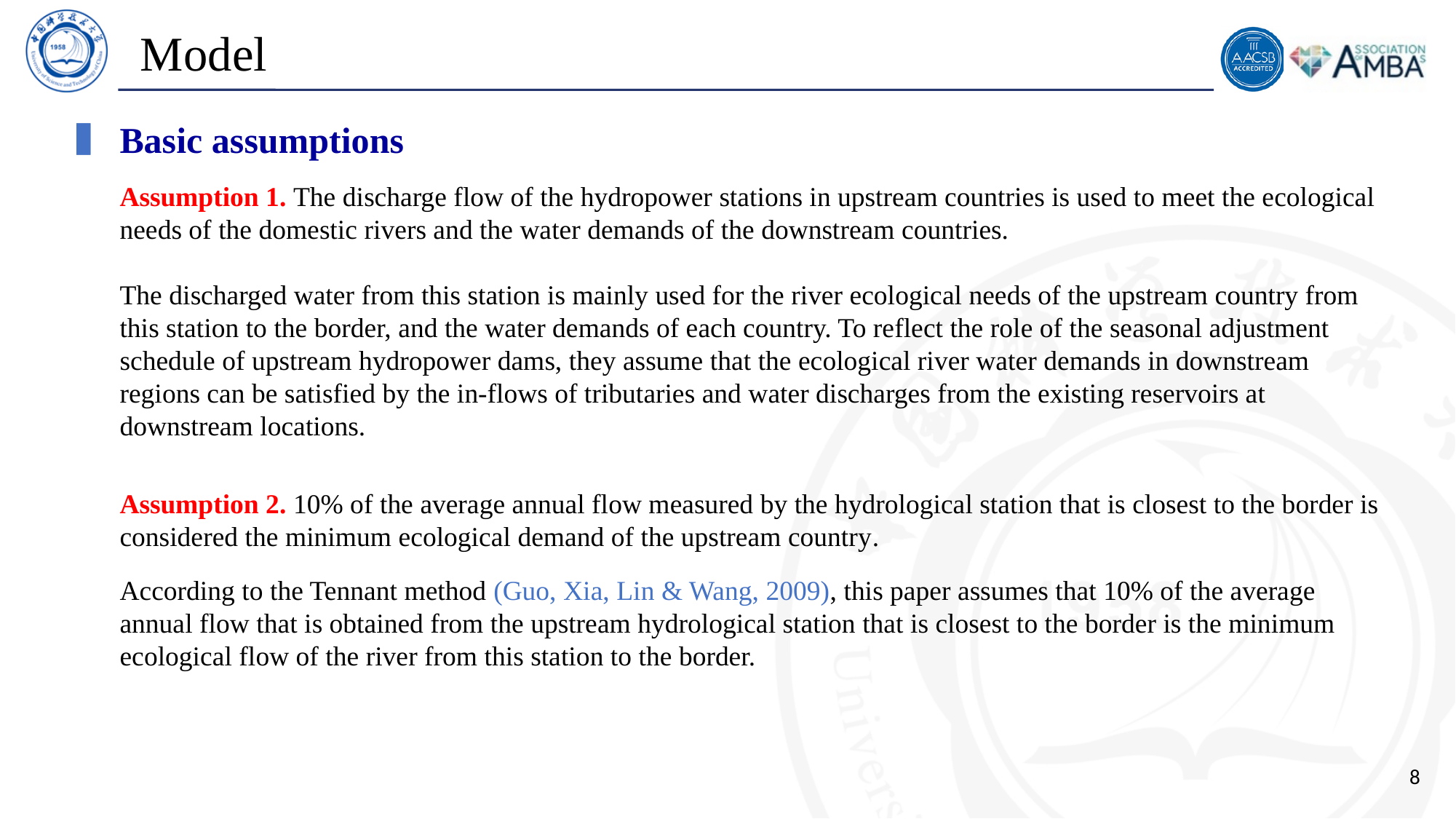

# Model
Basic assumptions

Assumption 1. The discharge flow of the hydropower stations in upstream countries is used to meet the ecological needs of the domestic rivers and the water demands of the downstream countries.

The discharged water from this station is mainly used for the river ecological needs of the upstream country from this station to the border, and the water demands of each country. To reflect the role of the seasonal adjustment schedule of upstream hydropower dams, they assume that the ecological river water demands in downstream regions can be satisfied by the in-flows of tributaries and water discharges from the existing reservoirs at downstream locations.

Assumption 2. 10% of the average annual flow measured by the hydrological station that is closest to the border is considered the minimum ecological demand of the upstream country.
According to the Tennant method (Guo, Xia, Lin & Wang, 2009), this paper assumes that 10% of the average annual flow that is obtained from the upstream hydrological station that is closest to the border is the minimum ecological flow of the river from this station to the border.
8